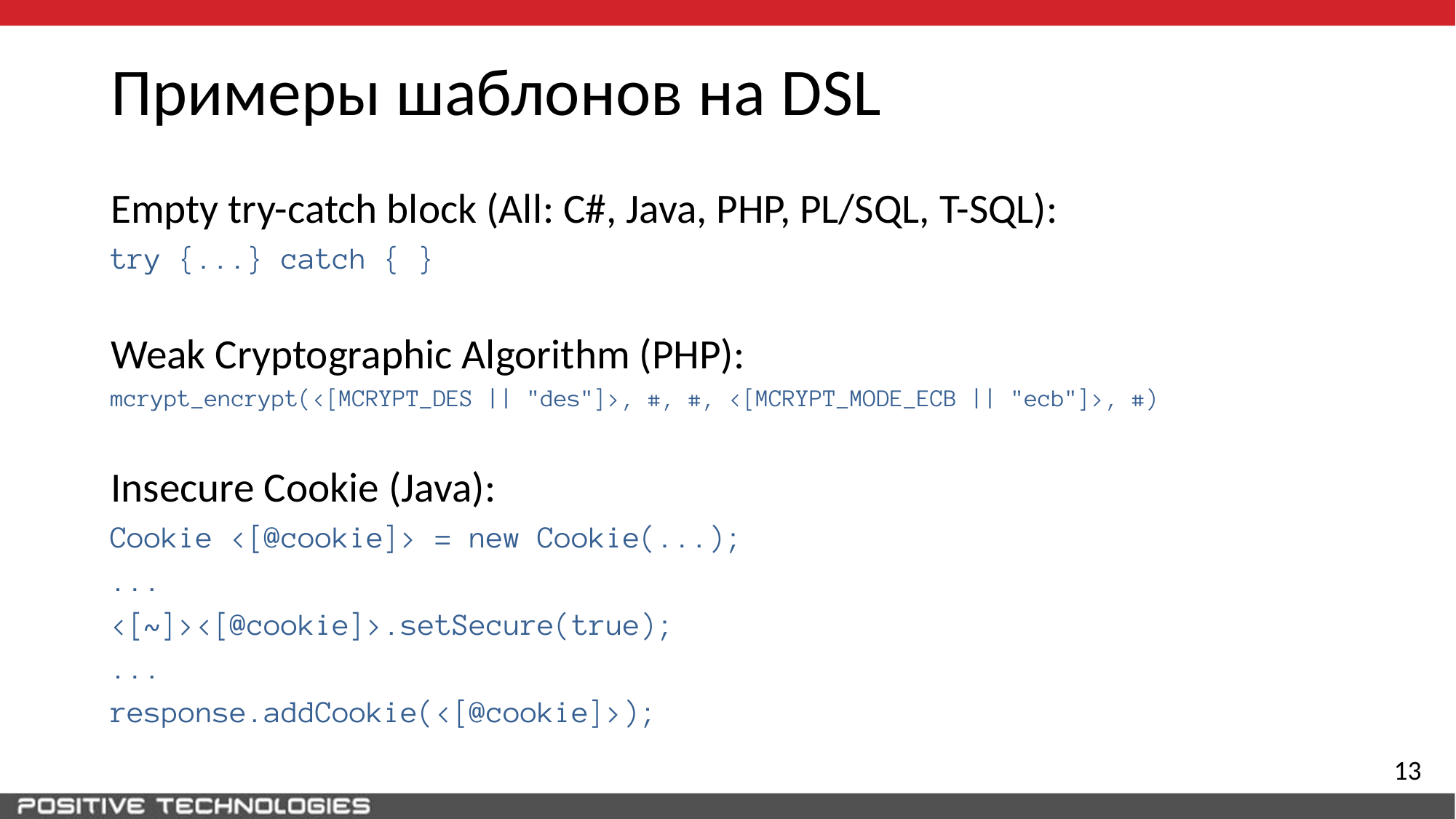

# Примеры шаблонов на DSL
Empty try-catch block (All: C#, Java, PHP, PL/SQL, T-SQL):
try {...} catch { }

Weak Cryptographic Algorithm (PHP):
mcrypt_encrypt(<[MCRYPT_DES || "des"]>, #, #, <[MCRYPT_MODE_ECB || "ecb"]>, #)

Insecure Cookie (Java):
Cookie <[@cookie]> = new Cookie(...);
...
<[~]><[@cookie]>.setSecure(true);
...
response.addCookie(<[@cookie]>);
13